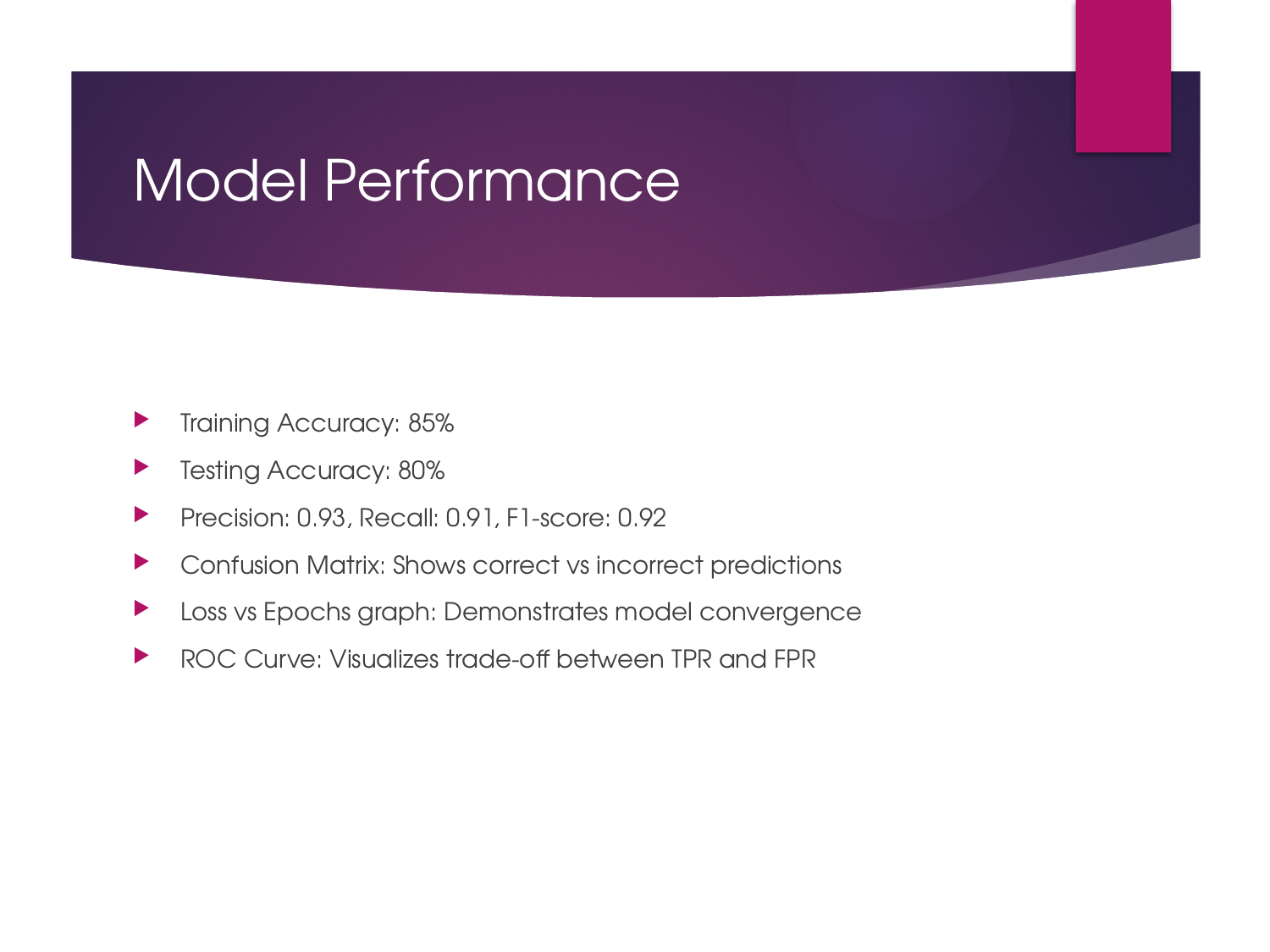

# Model Performance

Training Accuracy: 85%
Testing Accuracy: 80%
Precision: 0.93, Recall: 0.91, F1-score: 0.92
Confusion Matrix: Shows correct vs incorrect predictions
Loss vs Epochs graph: Demonstrates model convergence
ROC Curve: Visualizes trade-off between TPR and FPR